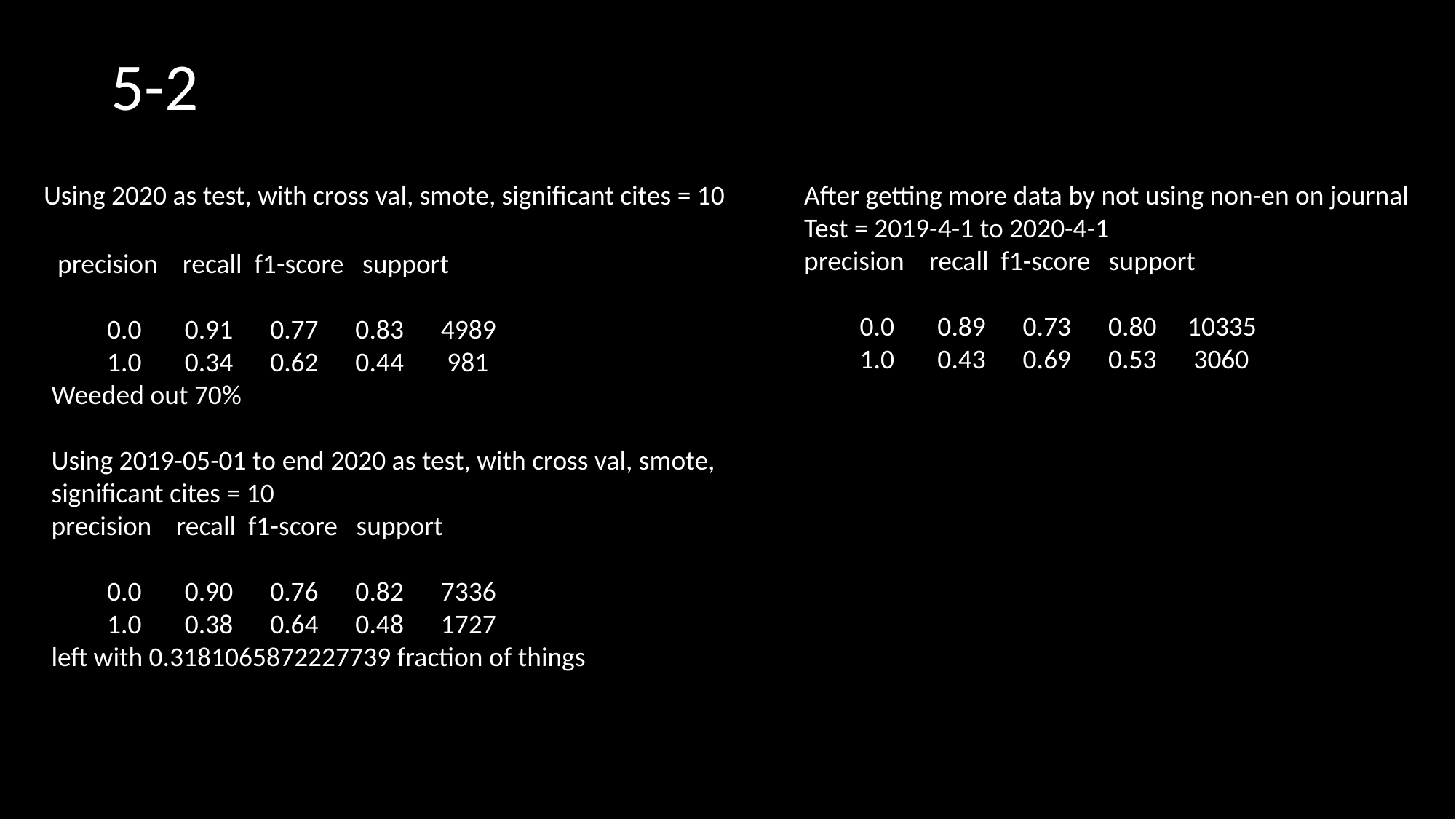

# 5-2
Using 2020 as test, with cross val, smote, significant cites = 10
After getting more data by not using non-en on journal
Test = 2019-4-1 to 2020-4-1
precision    recall  f1-score   support

         0.0       0.89      0.73      0.80     10335
         1.0       0.43      0.69      0.53      3060

 precision    recall  f1-score   support

         0.0       0.91      0.77      0.83      4989
         1.0       0.34      0.62      0.44       981
Weeded out 70%

Using 2019-05-01 to end 2020 as test, with cross val, smote, significant cites = 10
precision    recall  f1-score   support

         0.0       0.90      0.76      0.82      7336
         1.0       0.38      0.64      0.48      1727
left with 0.3181065872227739 fraction of things